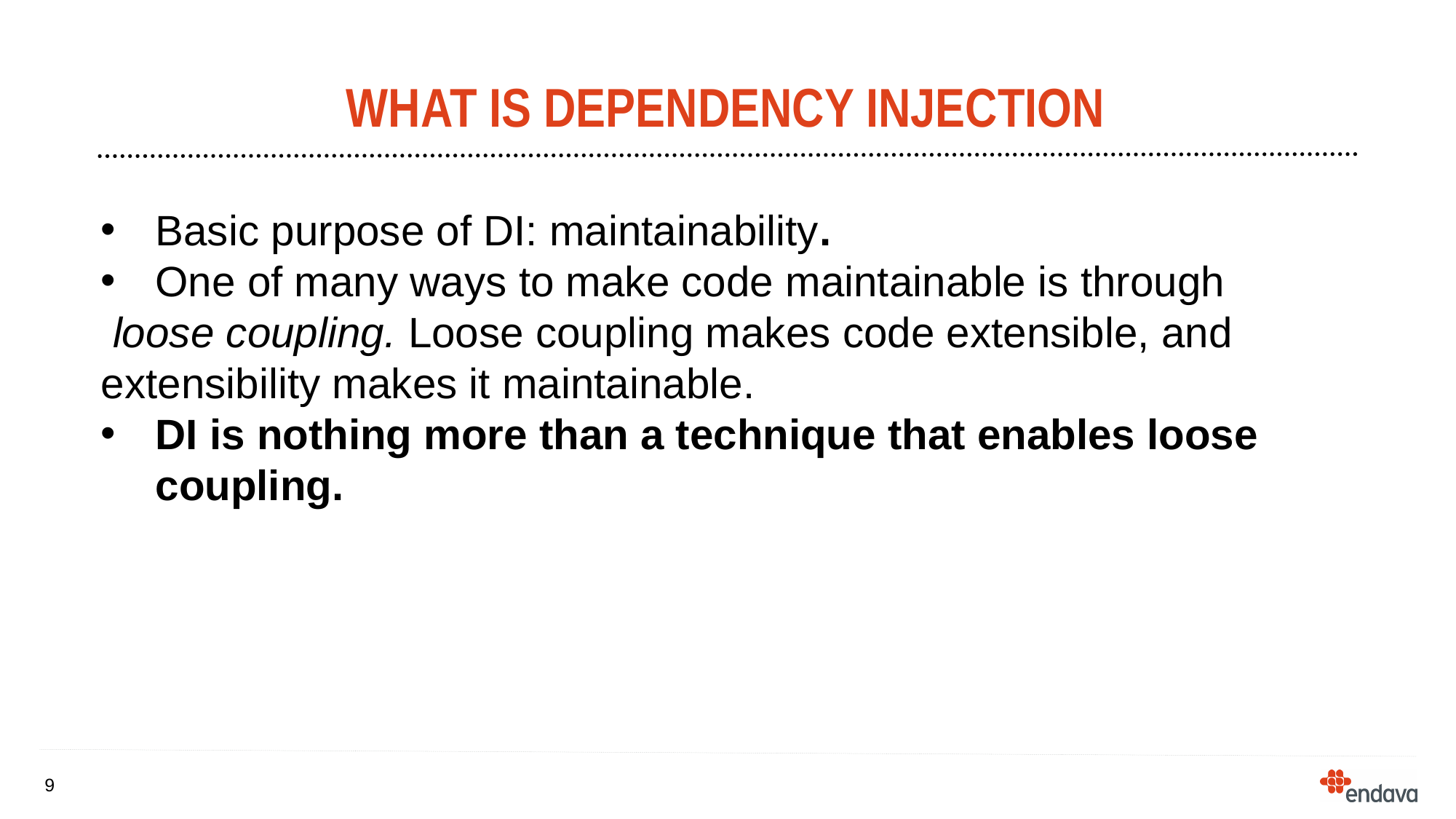

# What is dependency injection
Basic purpose of DI: maintainability.
One of many ways to make code maintainable is through
 loose coupling. Loose coupling makes code extensible, and
extensibility makes it maintainable.
DI is nothing more than a technique that enables loose coupling.